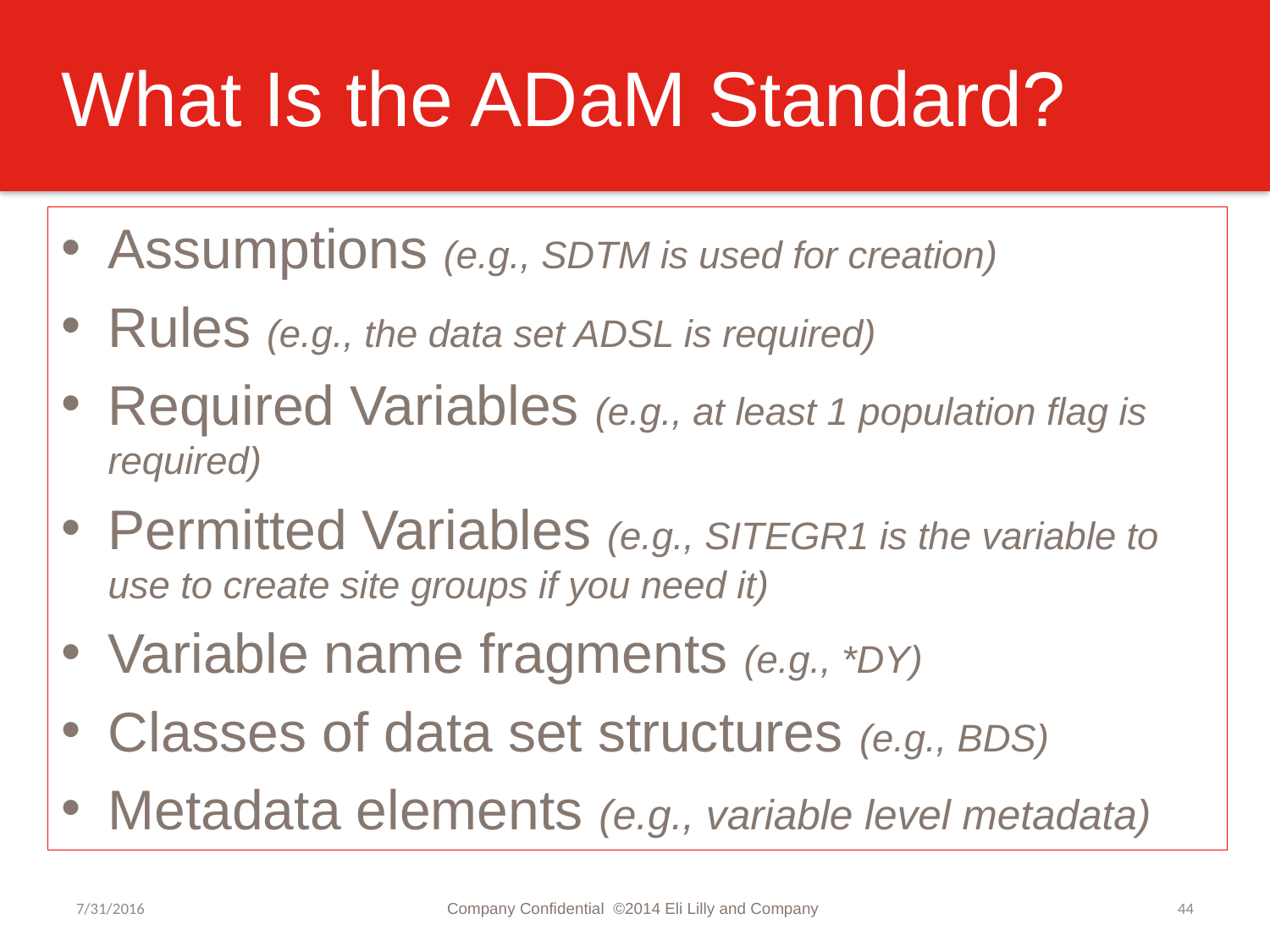

# What Is the ADaM Standard?
Assumptions (e.g., SDTM is used for creation)
Rules (e.g., the data set ADSL is required)
Required Variables (e.g., at least 1 population flag is required)
Permitted Variables (e.g., SITEGR1 is the variable to use to create site groups if you need it)
Variable name fragments (e.g., *DY)
Classes of data set structures (e.g., BDS)
Metadata elements (e.g., variable level metadata)
7/31/2016
Company Confidential  ©2014 Eli Lilly and Company
44